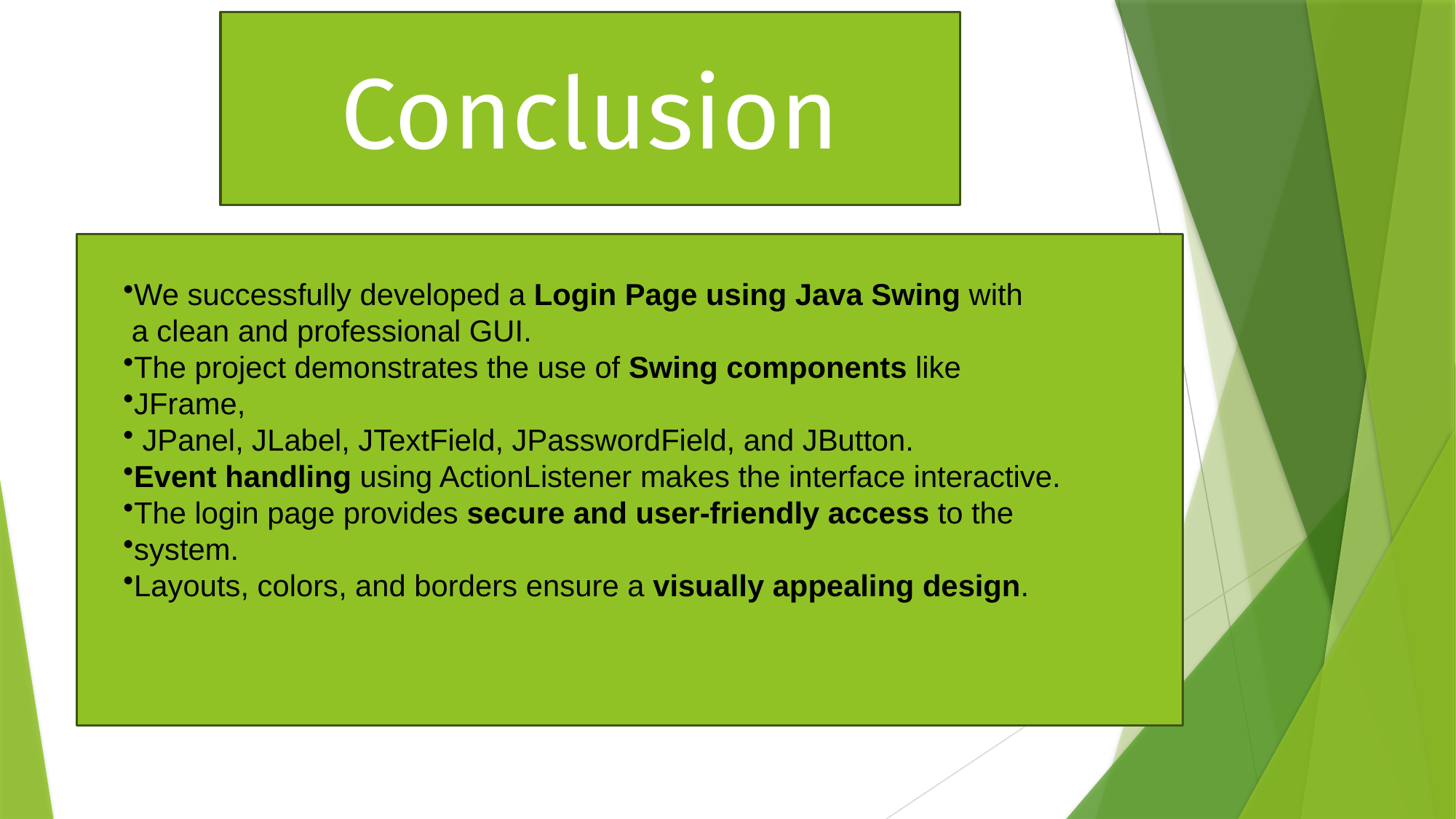

Conclusion

We successfully developed a Login Page using Java Swing with
 a clean and professional GUI.
The project demonstrates the use of Swing components like
JFrame,
 JPanel, JLabel, JTextField, JPasswordField, and JButton.
Event handling using ActionListener makes the interface interactive.
The login page provides secure and user-friendly access to the
system.
Layouts, colors, and borders ensure a visually appealing design.